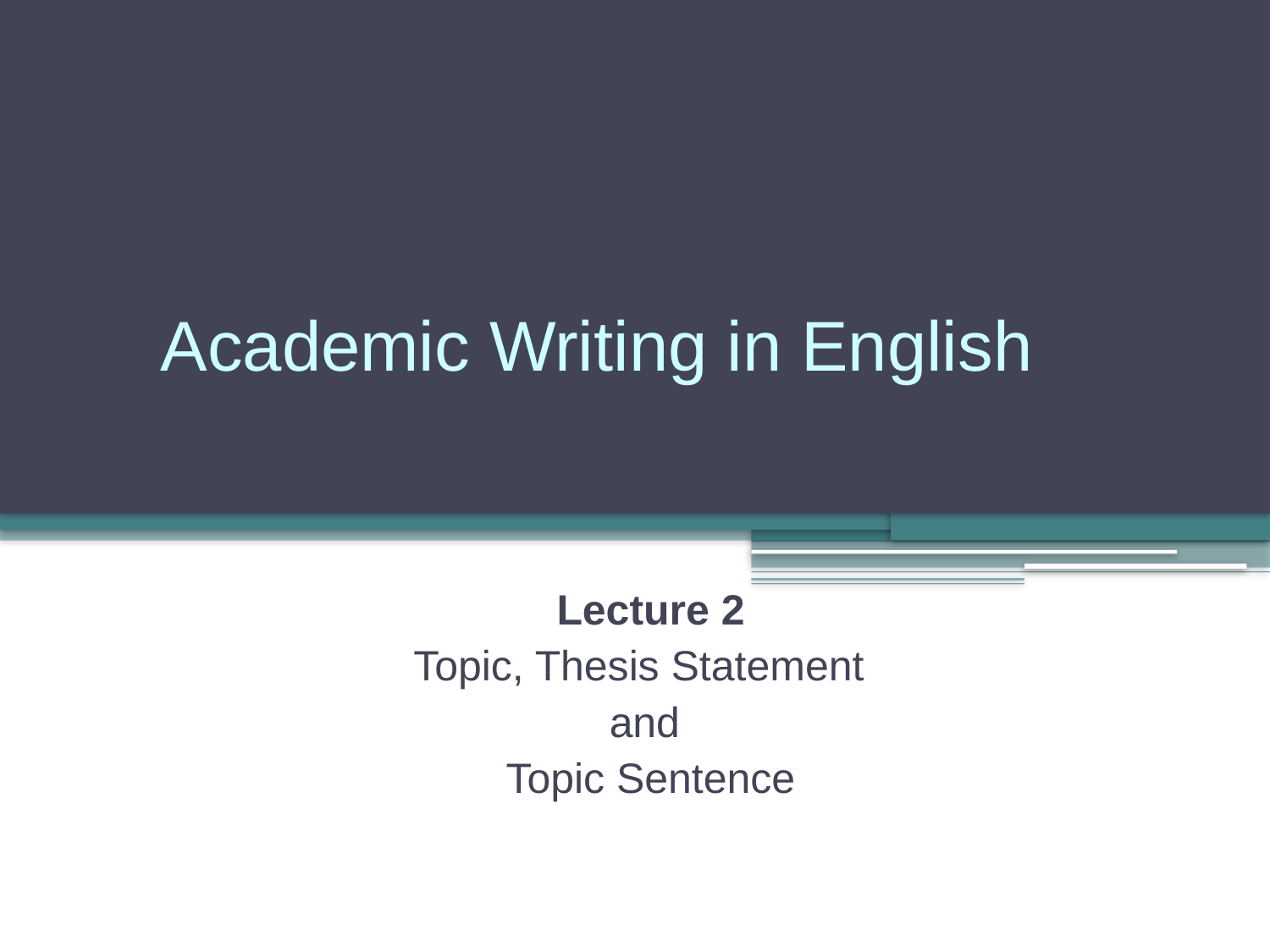

# Academic Writing in English

 Lecture 2
Topic, Thesis Statement
and
 Topic Sentence